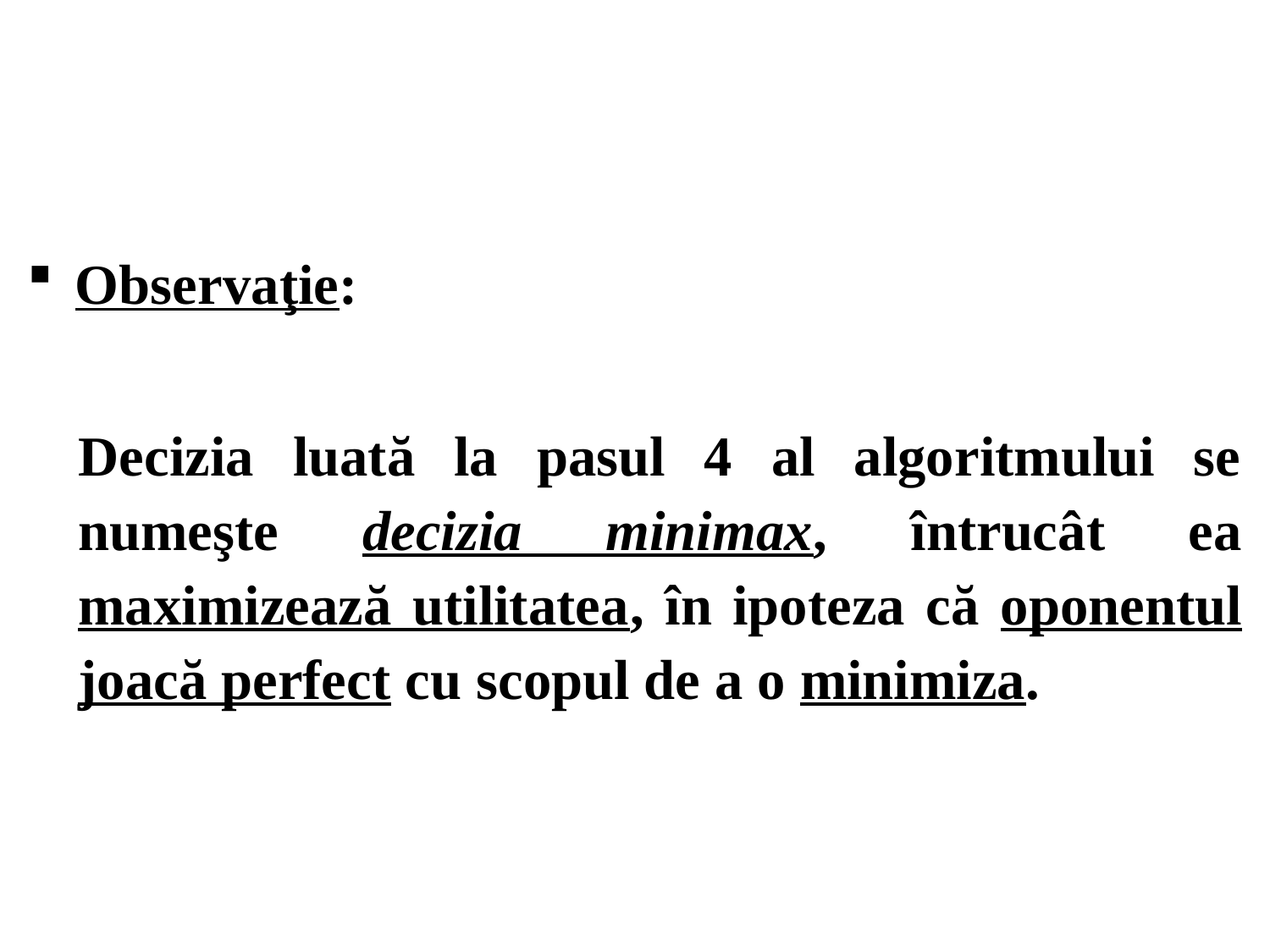

Observaţie:

Decizia luată la pasul 4 al algoritmului se numeşte decizia minimax, întrucât ea maximizează utilitatea, în ipoteza că oponentul joacă perfect cu scopul de a o minimiza.